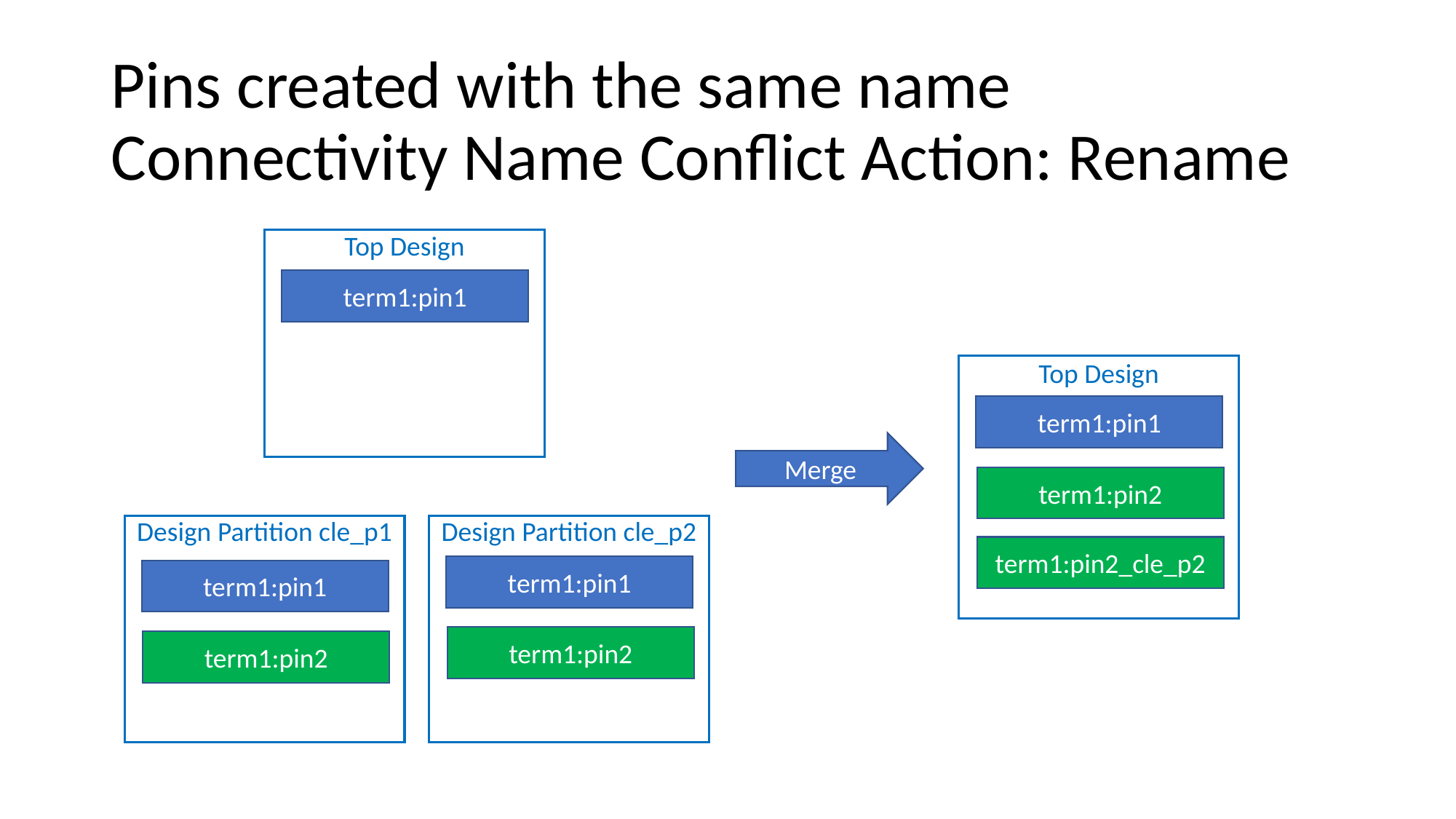

# Pins created with the same name Connectivity Name Conflict Action: Rename

Top Design

term1:pin1
Top Design

term1:pin1
term1:pin2
term1:pin2_cle_p2
Merge
Design Partition cle_p1

term1:pin1
term1:pin2
Design Partition cle_p2

term1:pin1
term1:pin2